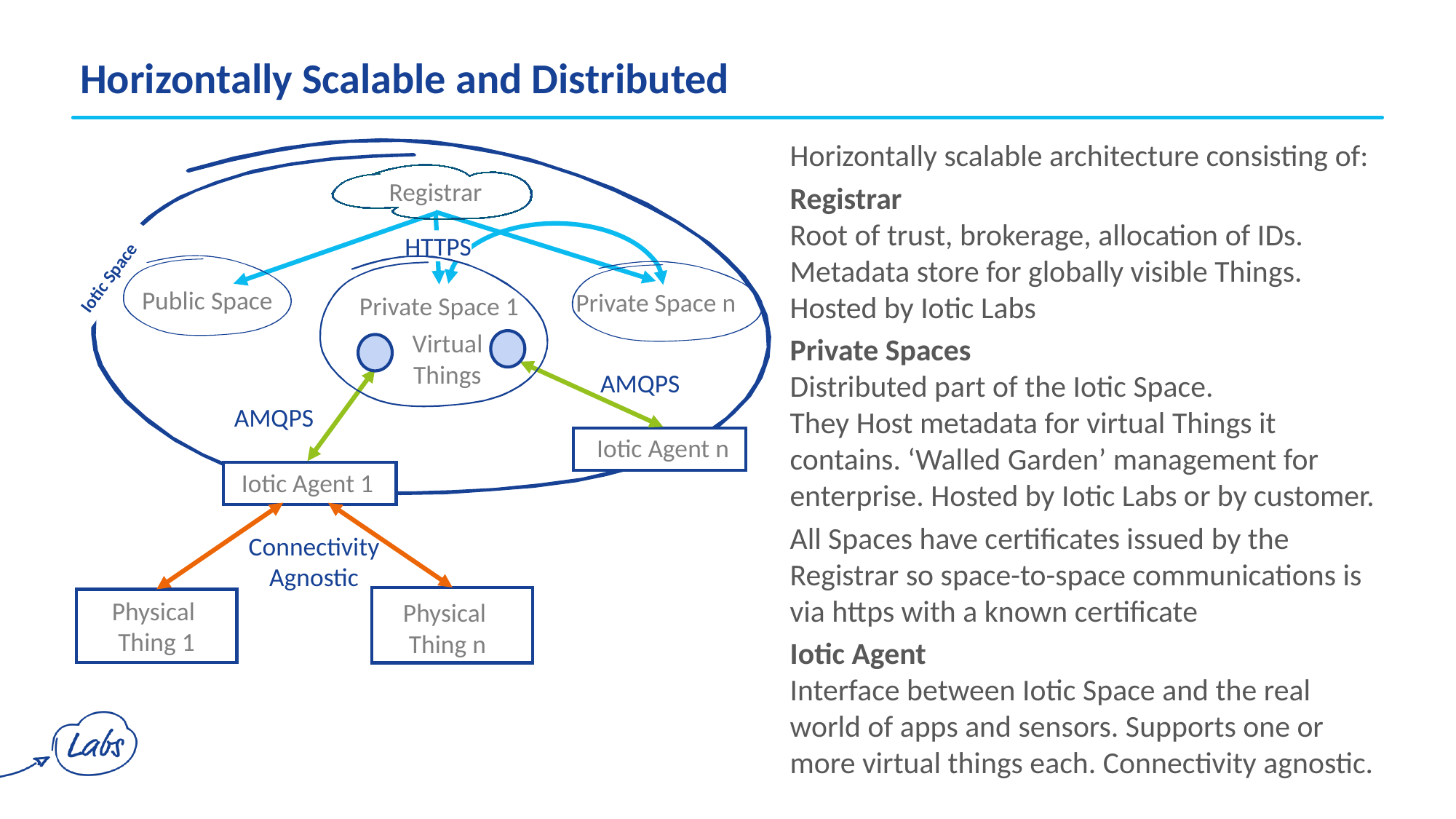

Horizontally Scalable and Distributed
Horizontally scalable architecture consisting of:
Registrar
Root of trust, brokerage, allocation of IDs. Metadata store for globally visible Things. Hosted by Iotic Labs
Private Spaces
Distributed part of the Iotic Space.
They Host metadata for virtual Things it contains. ‘Walled Garden’ management for enterprise. Hosted by Iotic Labs or by customer.
All Spaces have certificates issued by the Registrar so space-to-space communications is via https with a known certificate
Iotic Agent
Interface between Iotic Space and the real world of apps and sensors. Supports one or more virtual things each. Connectivity agnostic.

Registrar

HTTPS

Iotic Space

Public Space
Private Space n
Private Space 1
Virtual
Things

AMQPS
AMQPS
Iotic Agent n

Iotic Agent 1

Connectivity Agnostic

Physical
Thing 1

Physical
Thing n